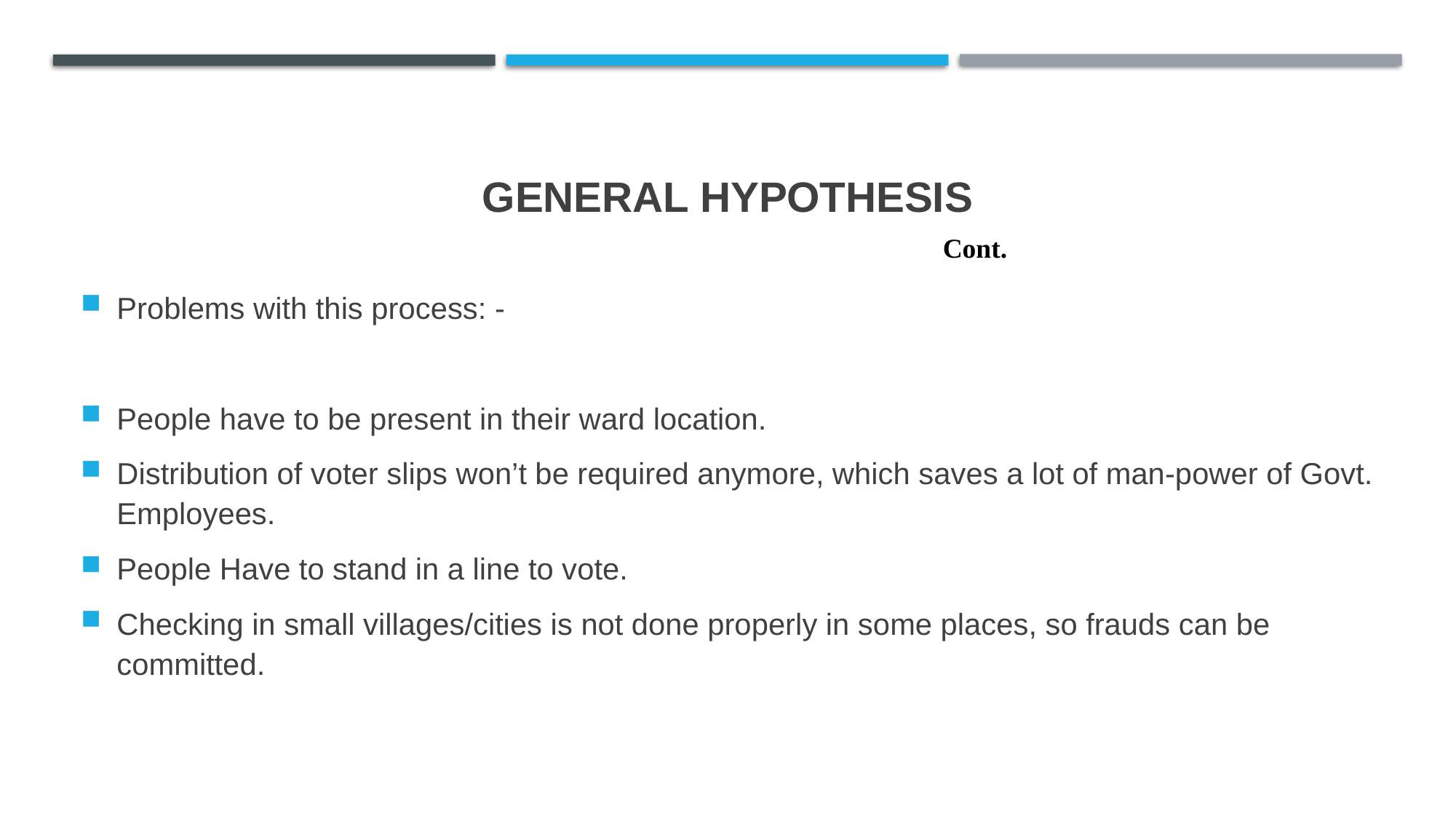

# General Hypothesis
Cont.
Problems with this process: -

People have to be present in their ward location.
Distribution of voter slips won’t be required anymore, which saves a lot of man-power of Govt. Employees.
People Have to stand in a line to vote.
Checking in small villages/cities is not done properly in some places, so frauds can be committed.